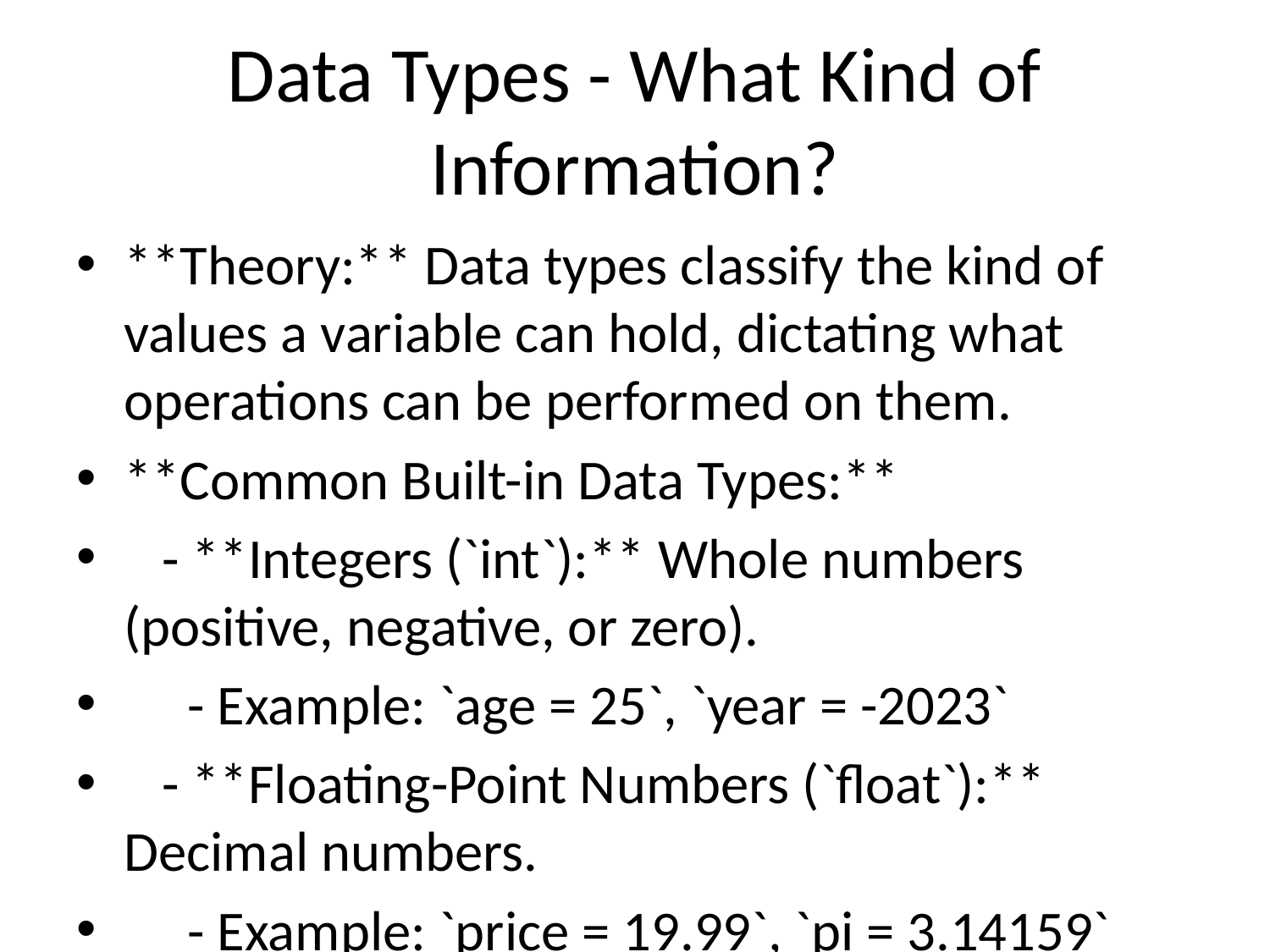

# Data Types - What Kind of Information?
**Theory:** Data types classify the kind of values a variable can hold, dictating what operations can be performed on them.
**Common Built-in Data Types:**
   - **Integers (`int`):** Whole numbers (positive, negative, or zero).
     - Example: `age = 25`, `year = -2023`
   - **Floating-Point Numbers (`float`):** Decimal numbers.
     - Example: `price = 19.99`, `pi = 3.14159`
   - **Strings (`str`):** Sequences of characters (text), enclosed in single or double quotes.
     - Example: `greeting = "Hello"`, `course = 'Python'`
   - **Booleans (`bool`):** Represents truth values: `True` or `False` (with capital T/F).
     - Example: `is_active = True`, `has_finished = False`
**Checking a Variable's Type:** Use the `type()` function: `print(type(age))`